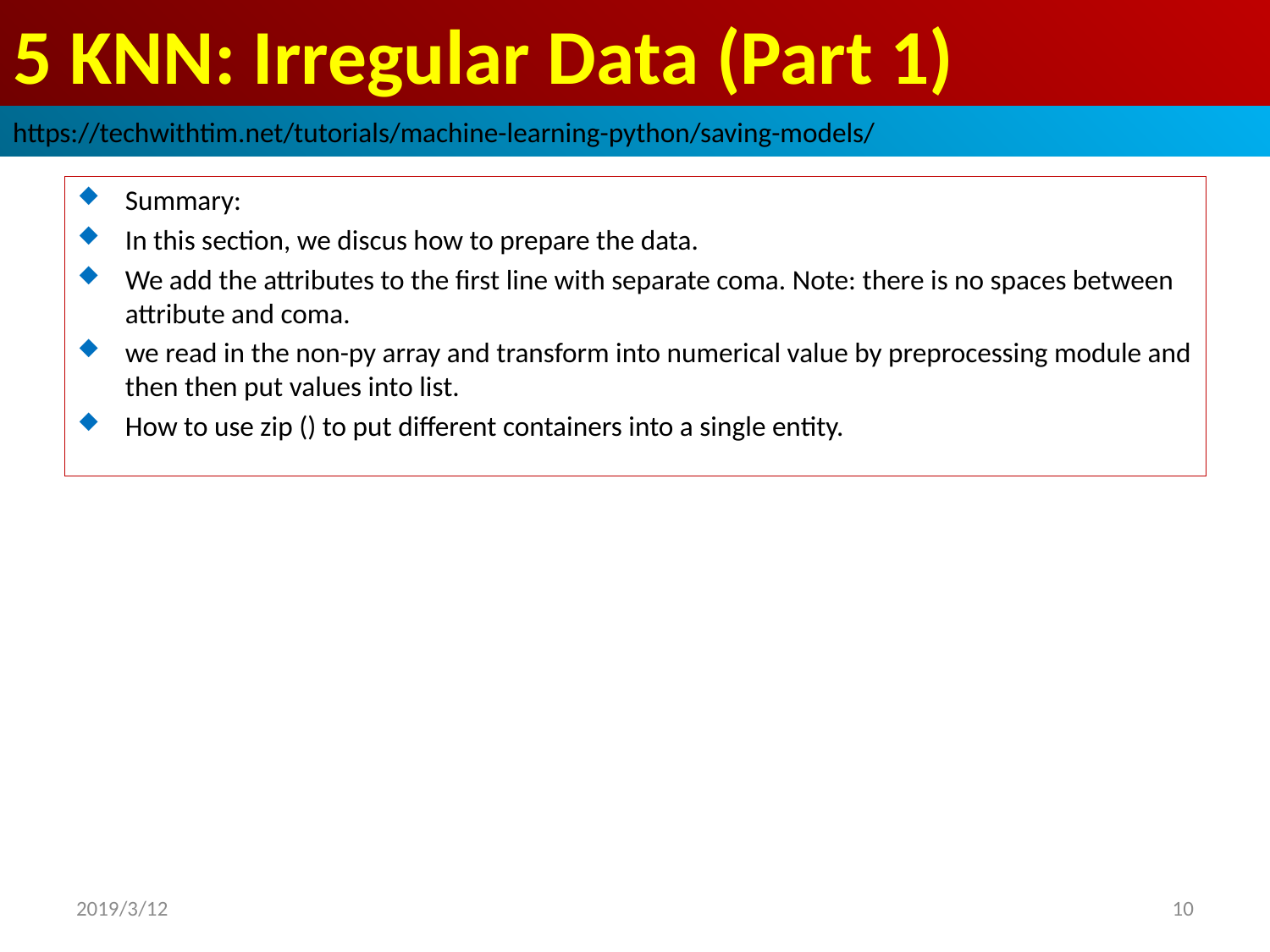

# 5 KNN: Irregular Data (Part 1)
https://techwithtim.net/tutorials/machine-learning-python/saving-models/
Summary:
In this section, we discus how to prepare the data.
We add the attributes to the first line with separate coma. Note: there is no spaces between attribute and coma.
we read in the non-py array and transform into numerical value by preprocessing module and then then put values into list.
How to use zip () to put different containers into a single entity.
2019/3/12
10